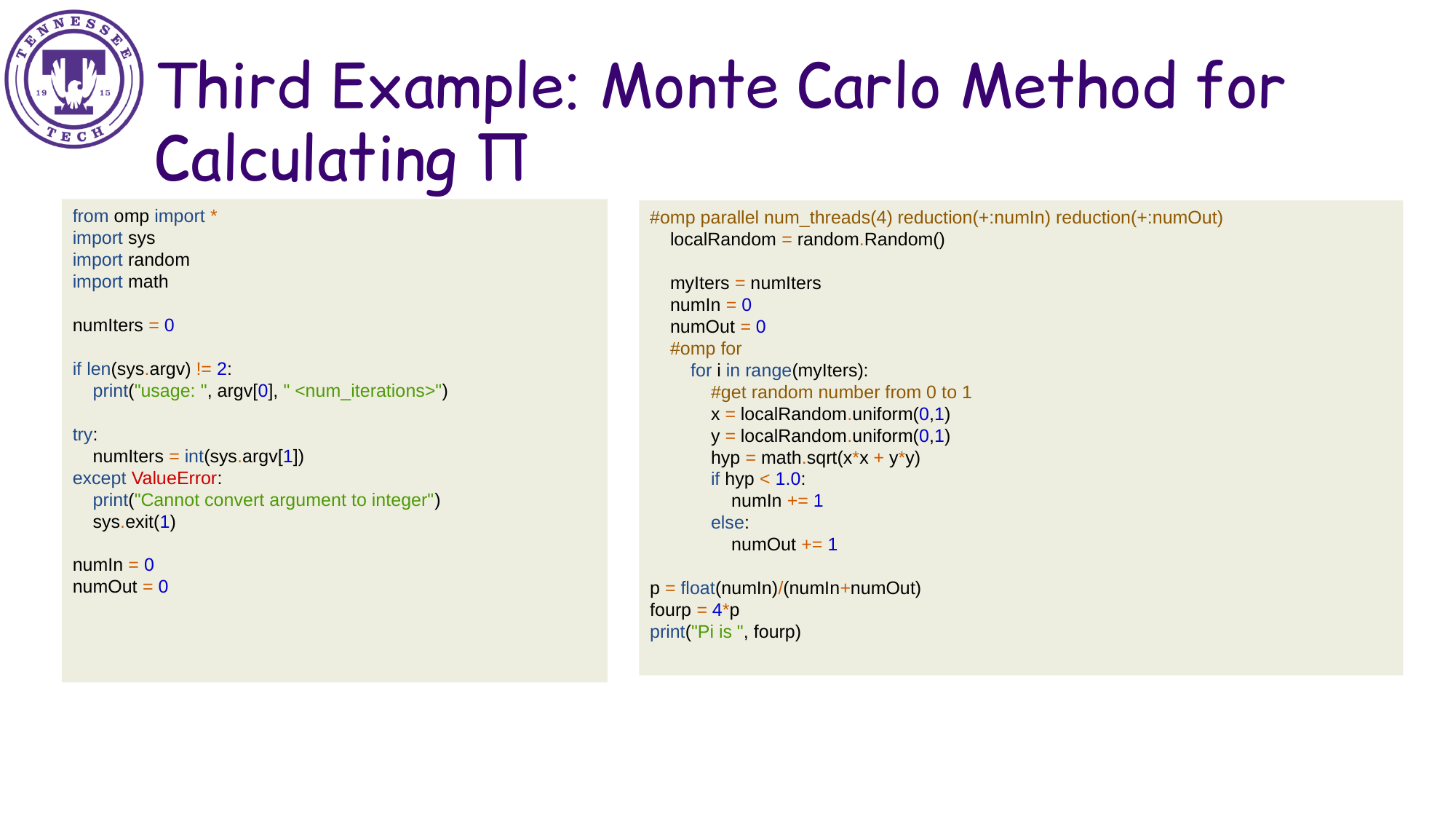

Third Example: Monte Carlo Method for Calculating Π
from omp import *
import sys
import random
import math

numIters = 0

if len(sys.argv) != 2:
    print("usage: ", argv[0], " <num_iterations>")

try:
    numIters = int(sys.argv[1])
except ValueError:
    print("Cannot convert argument to integer")
    sys.exit(1)

numIn = 0
numOut = 0

#omp parallel num_threads(4) reduction(+:numIn) reduction(+:numOut)
    localRandom = random.Random()

    myIters = numIters
    numIn = 0
    numOut = 0
    #omp for
        for i in range(myIters):
            #get random number from 0 to 1
            x = localRandom.uniform(0,1)
            y = localRandom.uniform(0,1)
            hyp = math.sqrt(x*x + y*y)
            if hyp < 1.0:
                numIn += 1
            else:
                numOut += 1

p = float(numIn)/(numIn+numOut)
fourp = 4*p
print("Pi is ", fourp)